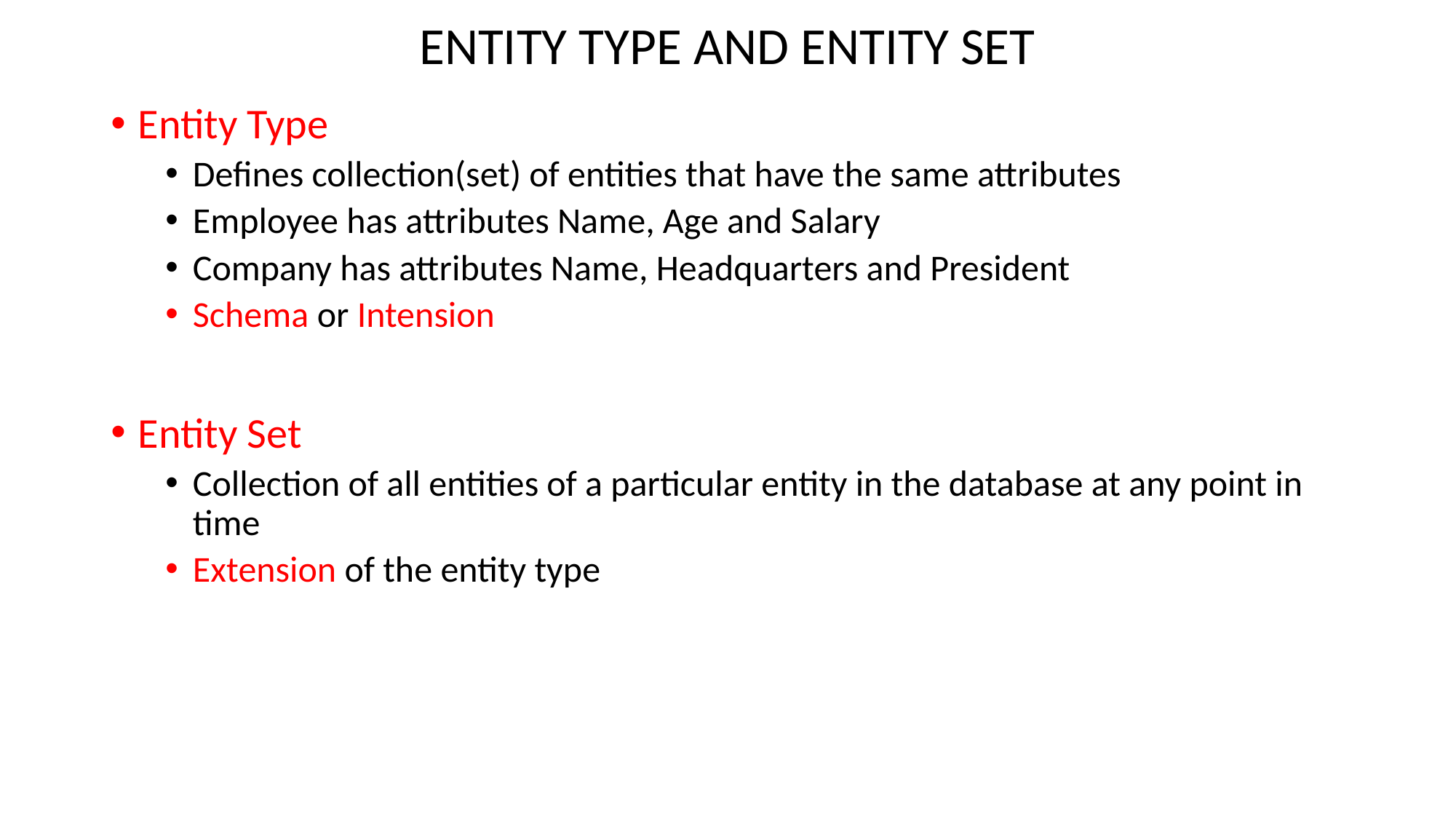

# ENTITY TYPE AND ENTITY SET
Entity Type
Defines collection(set) of entities that have the same attributes
Employee has attributes Name, Age and Salary
Company has attributes Name, Headquarters and President
Schema or Intension

Entity Set
Collection of all entities of a particular entity in the database at any point in time
Extension of the entity type